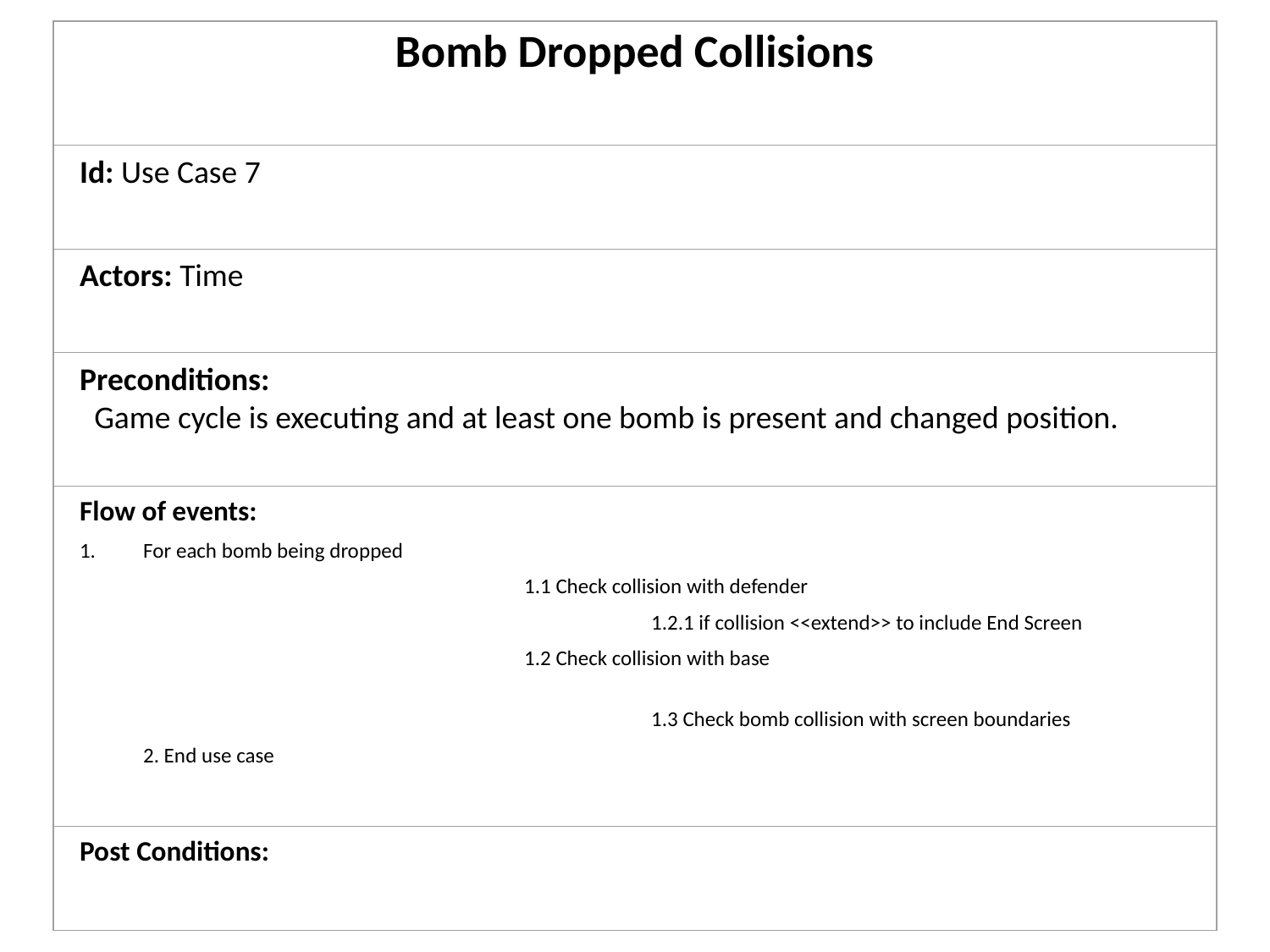

Bomb Dropped Collisions

Id: Use Case 7

Actors: Time

Preconditions:
  Game cycle is executing and at least one bomb is present and changed position.

Flow of events:
For each bomb being dropped
		1.1 Check collision with defender
			1.2.1 if collision <<extend>> to include End Screen
		1.2 Check collision with base
													1.3 Check bomb collision with screen boundaries
	2. End use case

Post Conditions: